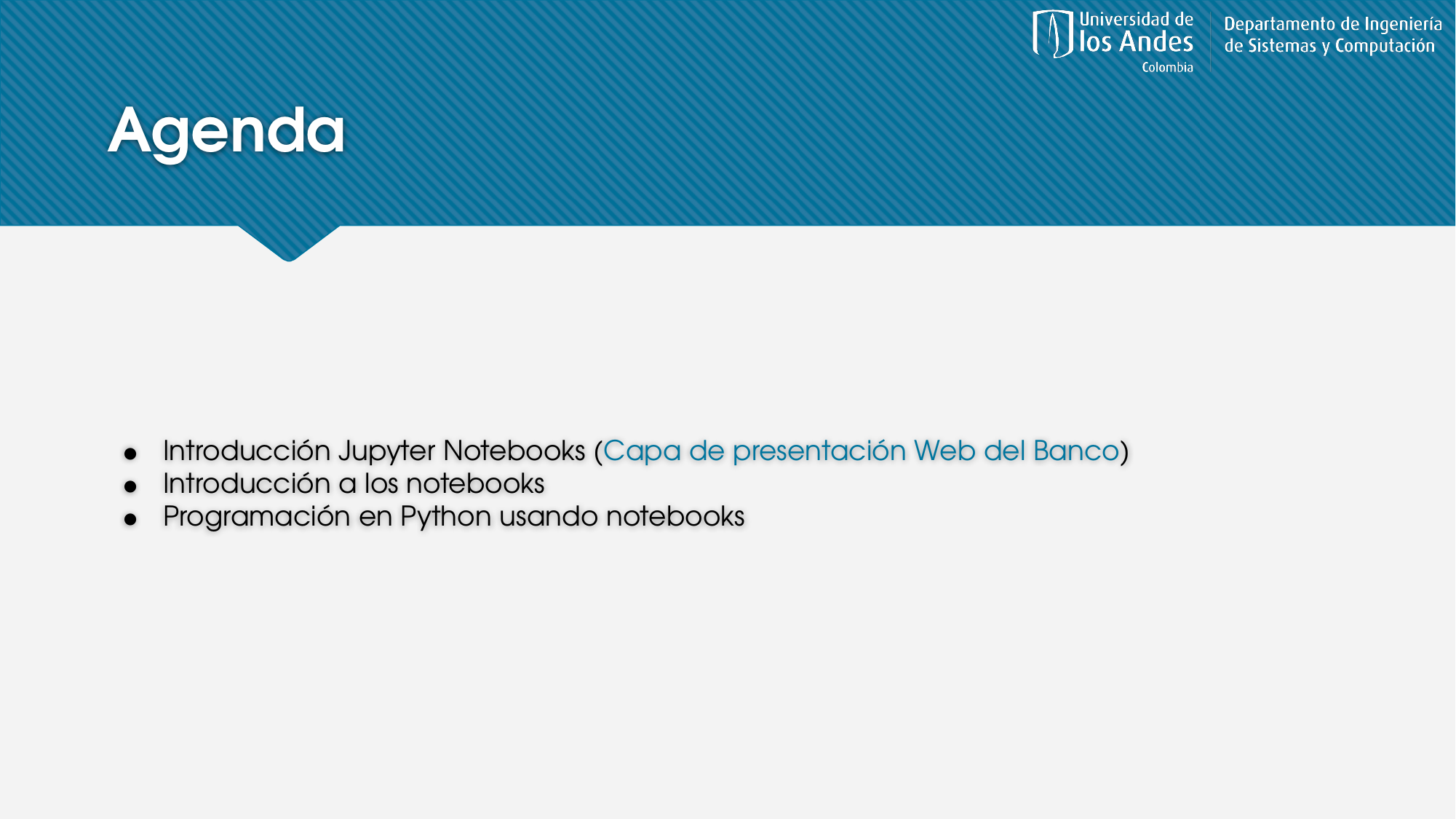

# Agenda
Introducción Jupyter Notebooks (Capa de presentación Web del Banco)
Introducción a los notebooks
Programación en Python usando notebooks